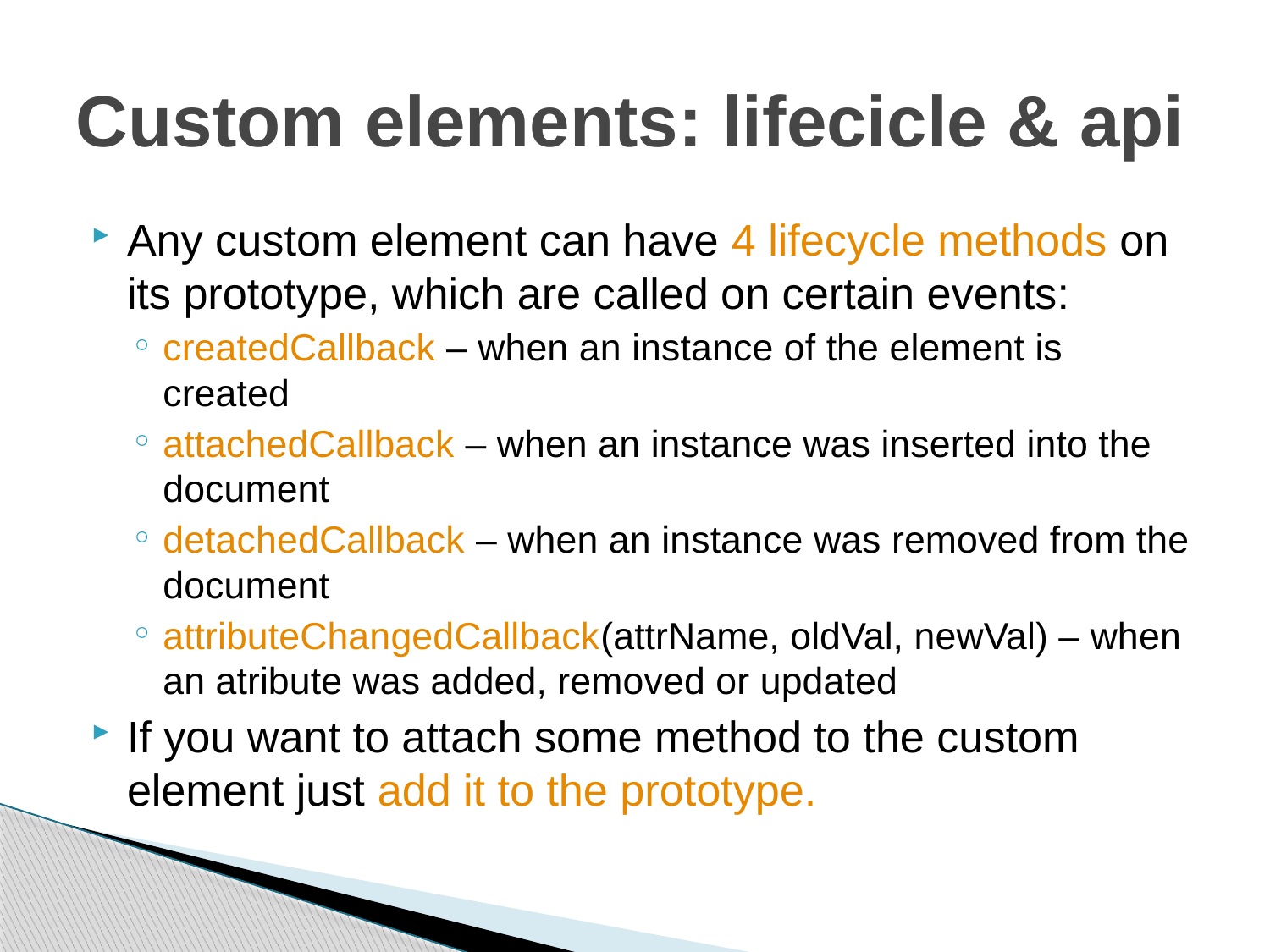

# Custom elements: lifecicle & api
Any custom element can have 4 lifecycle methods on its prototype, which are called on certain events:
createdCallback – when an instance of the element is created
attachedCallback – when an instance was inserted into the document
detachedCallback – when an instance was removed from the document
attributeChangedCallback(attrName, oldVal, newVal) – when an atribute was added, removed or updated
If you want to attach some method to the custom element just add it to the prototype.